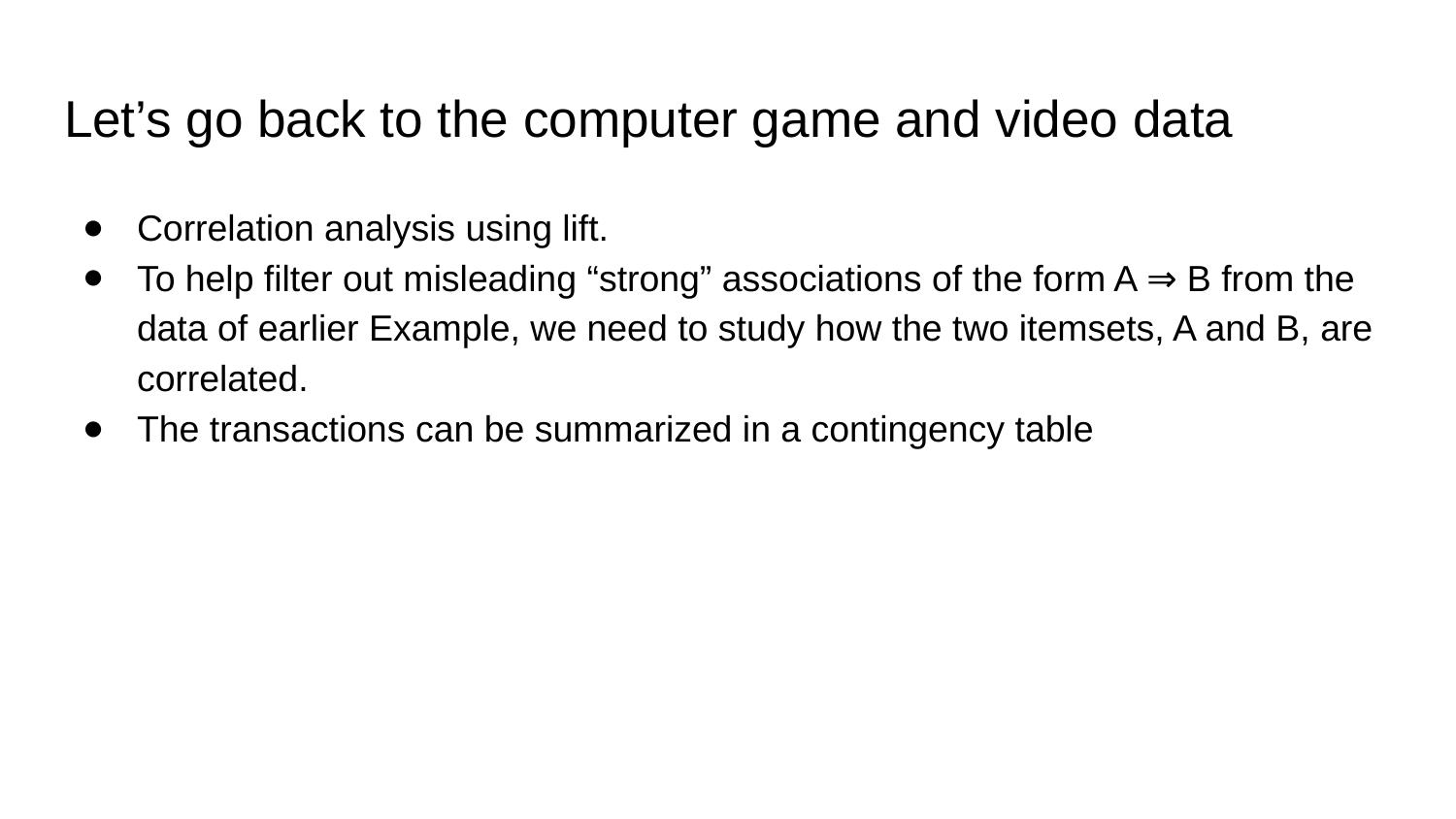

# Let’s go back to the computer game and video data
Correlation analysis using lift.
To help filter out misleading “strong” associations of the form A ⇒ B from the data of earlier Example, we need to study how the two itemsets, A and B, are correlated.
The transactions can be summarized in a contingency table